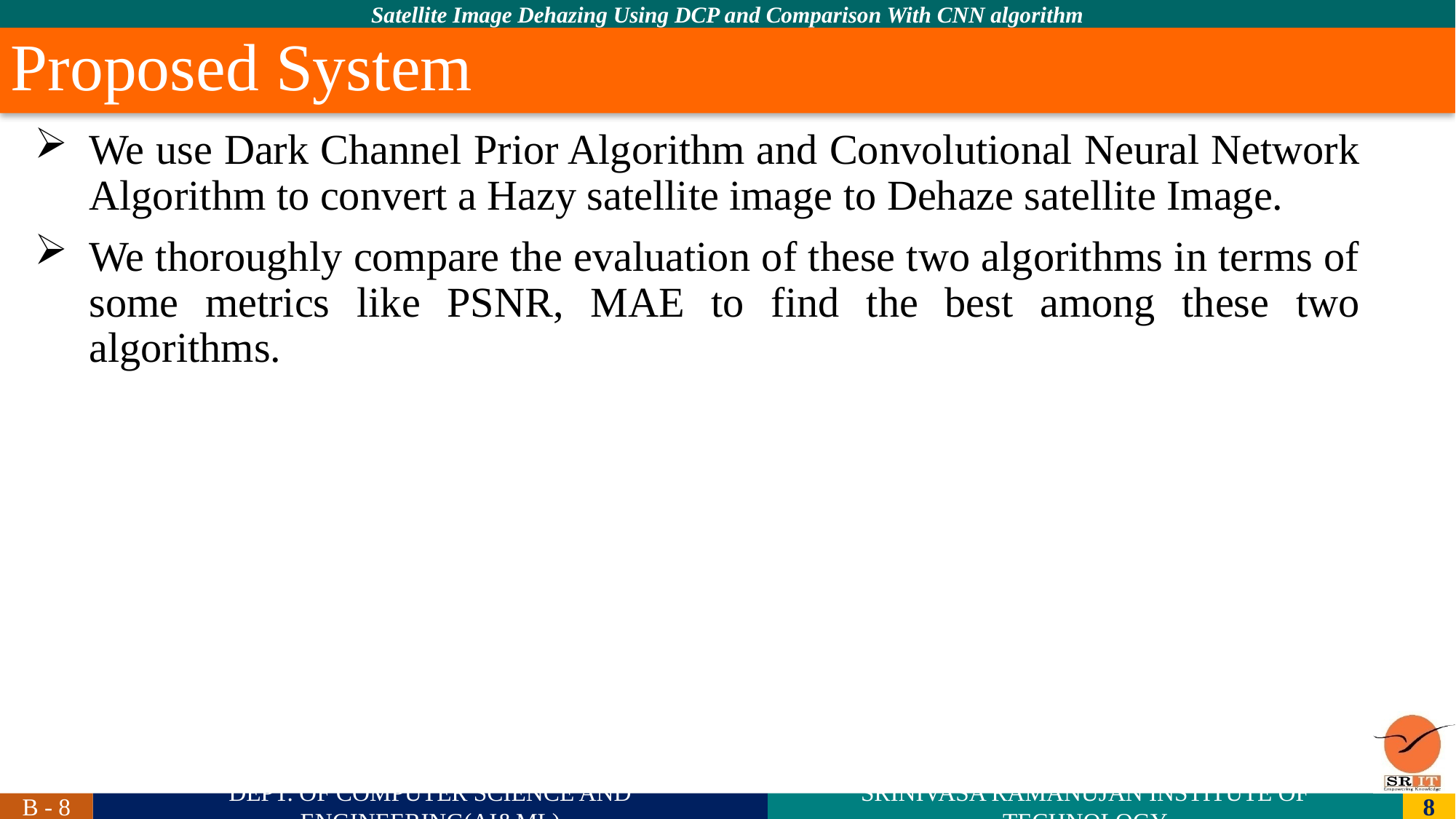

Proposed System
# We use Dark Channel Prior Algorithm and Convolutional Neural Network Algorithm to convert a Hazy satellite image to Dehaze satellite Image.
We thoroughly compare the evaluation of these two algorithms in terms of some metrics like PSNR, MAE to find the best among these two algorithms.